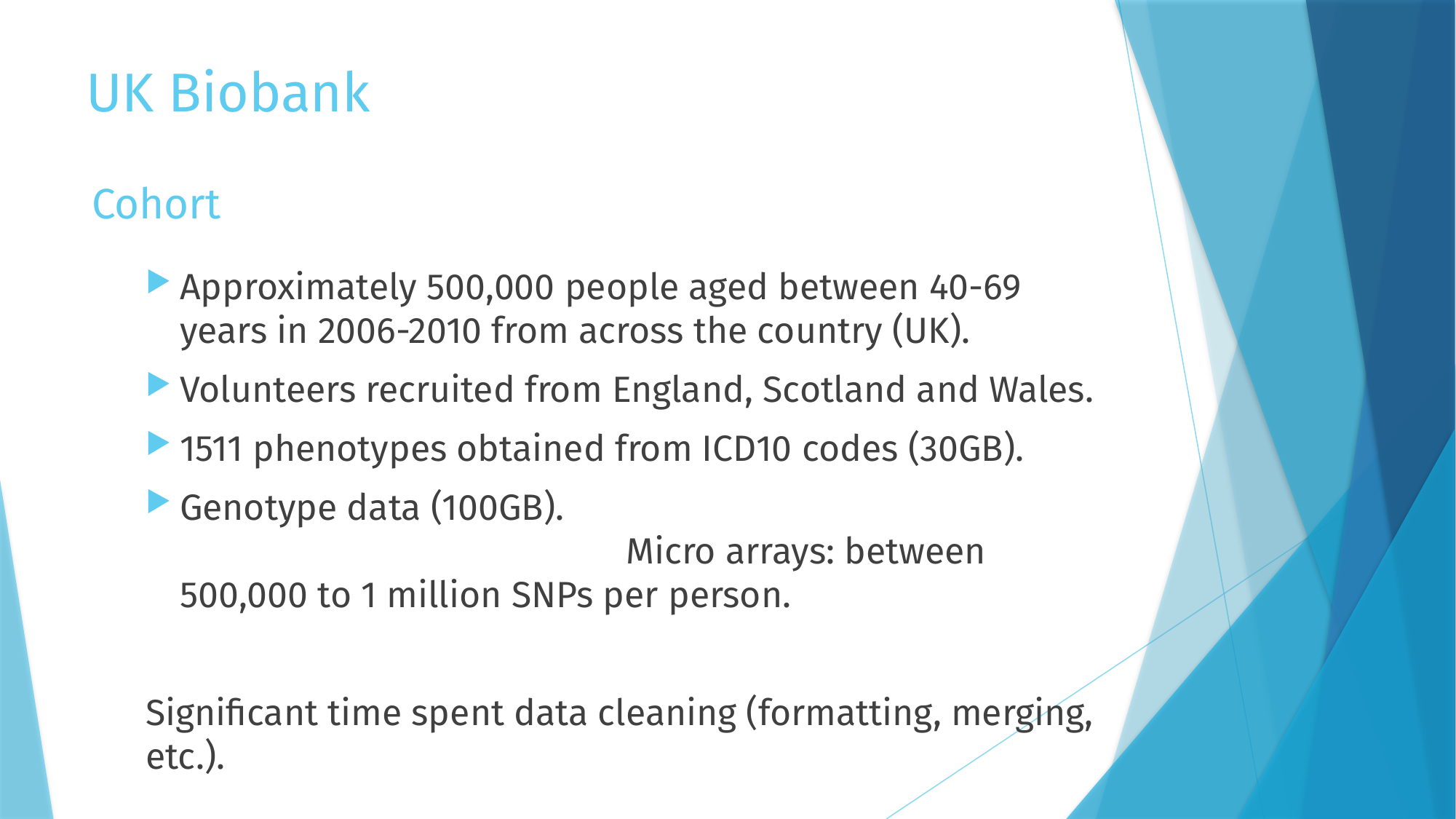

UK Biobank
Cohort
Approximately 500,000 people aged between 40-69 years in 2006-2010 from across the country (UK).
Volunteers recruited from England, Scotland and Wales.
1511 phenotypes obtained from ICD10 codes (30GB).
Genotype data (100GB).      								 Micro arrays: between 500,000 to 1 million SNPs per person.

Significant time spent data cleaning (formatting, merging, etc.).